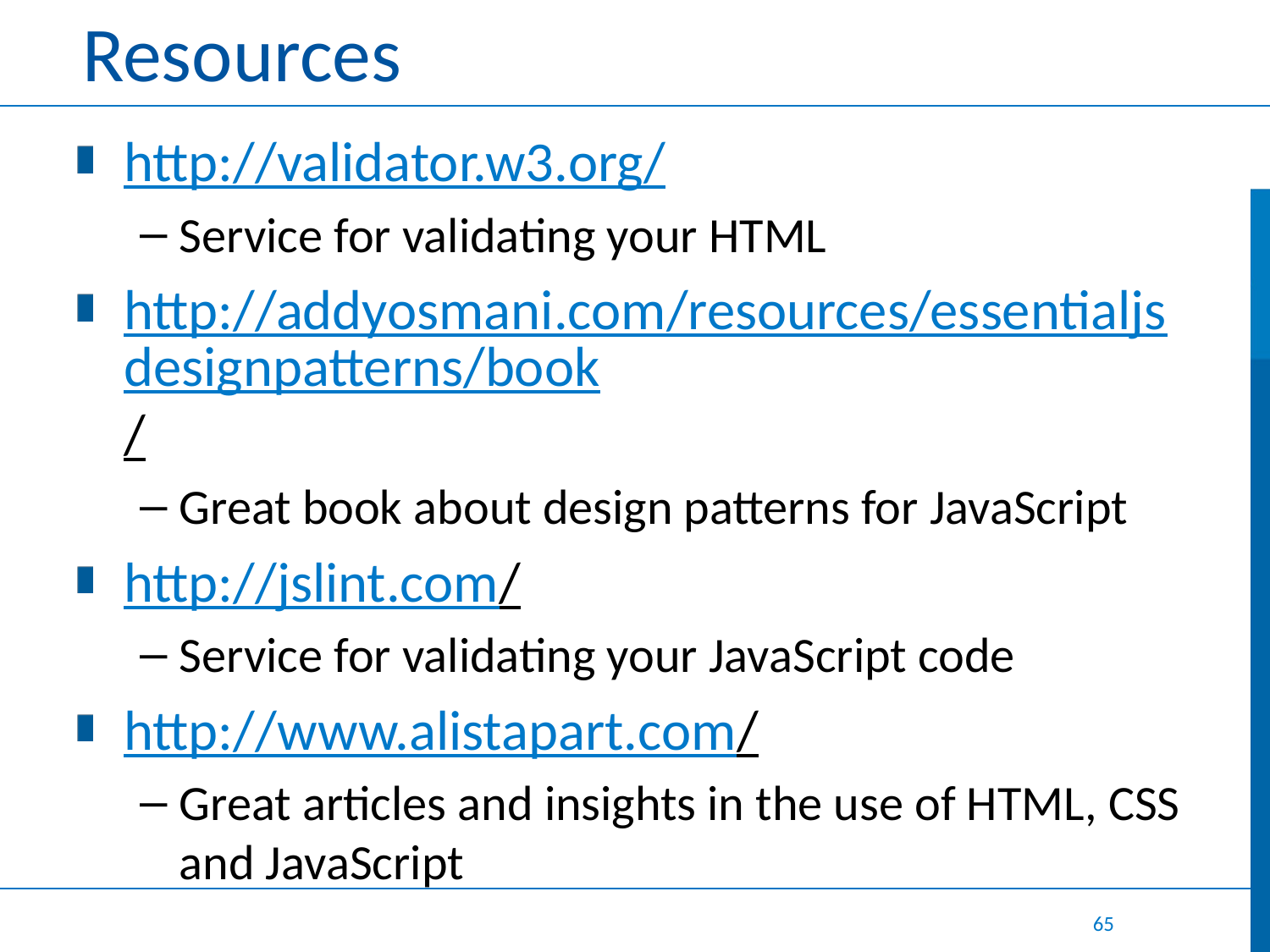

# Resources
http://validator.w3.org/
Service for validating your HTML
http://addyosmani.com/resources/essentialjsdesignpatterns/book/
Great book about design patterns for JavaScript
http://jslint.com/
Service for validating your JavaScript code
http://www.alistapart.com/
Great articles and insights in the use of HTML, CSS and JavaScript

65